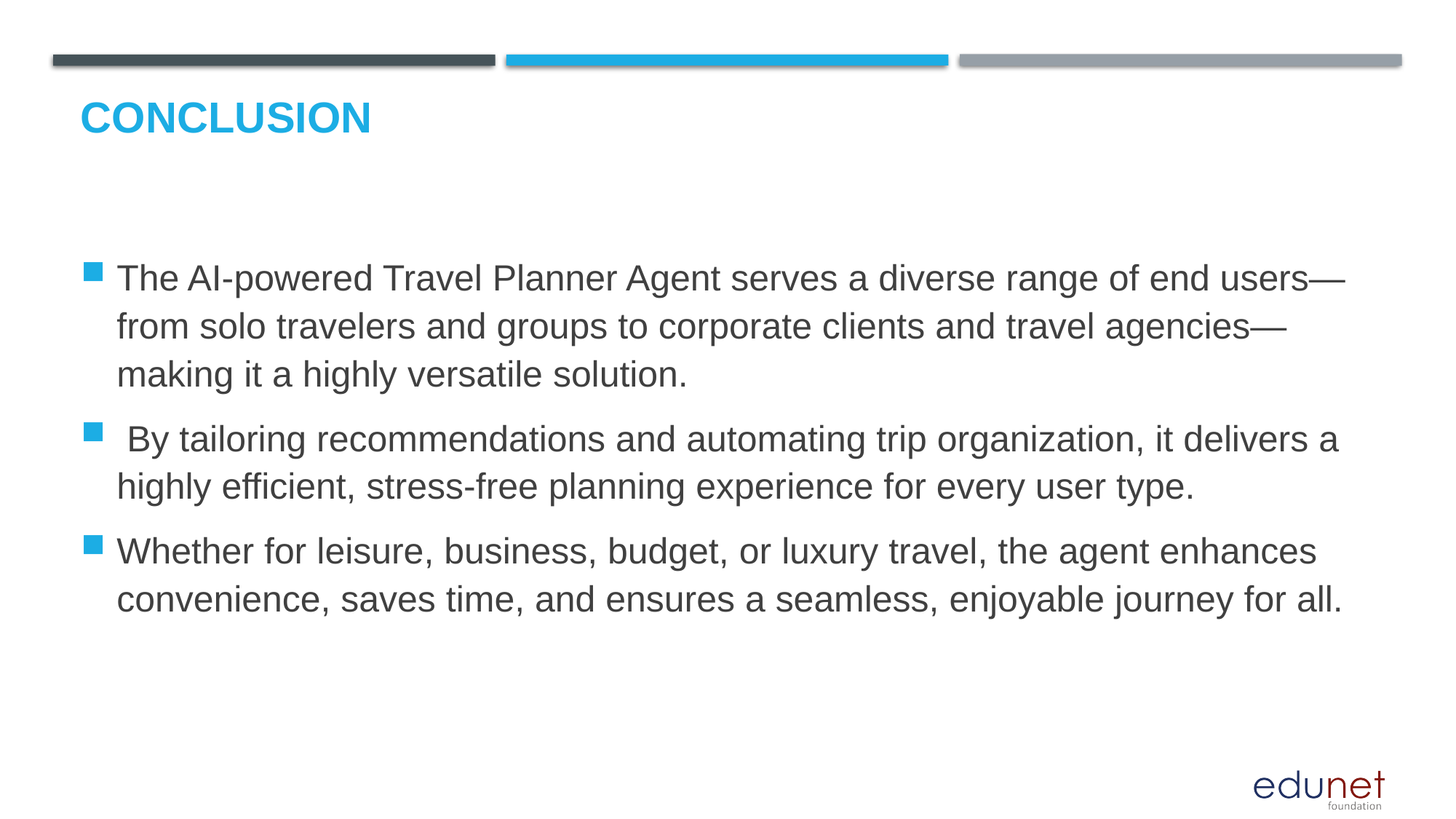

# Conclusion
The AI-powered Travel Planner Agent serves a diverse range of end users—from solo travelers and groups to corporate clients and travel agencies—making it a highly versatile solution.
 By tailoring recommendations and automating trip organization, it delivers a highly efficient, stress-free planning experience for every user type.
Whether for leisure, business, budget, or luxury travel, the agent enhances convenience, saves time, and ensures a seamless, enjoyable journey for all.